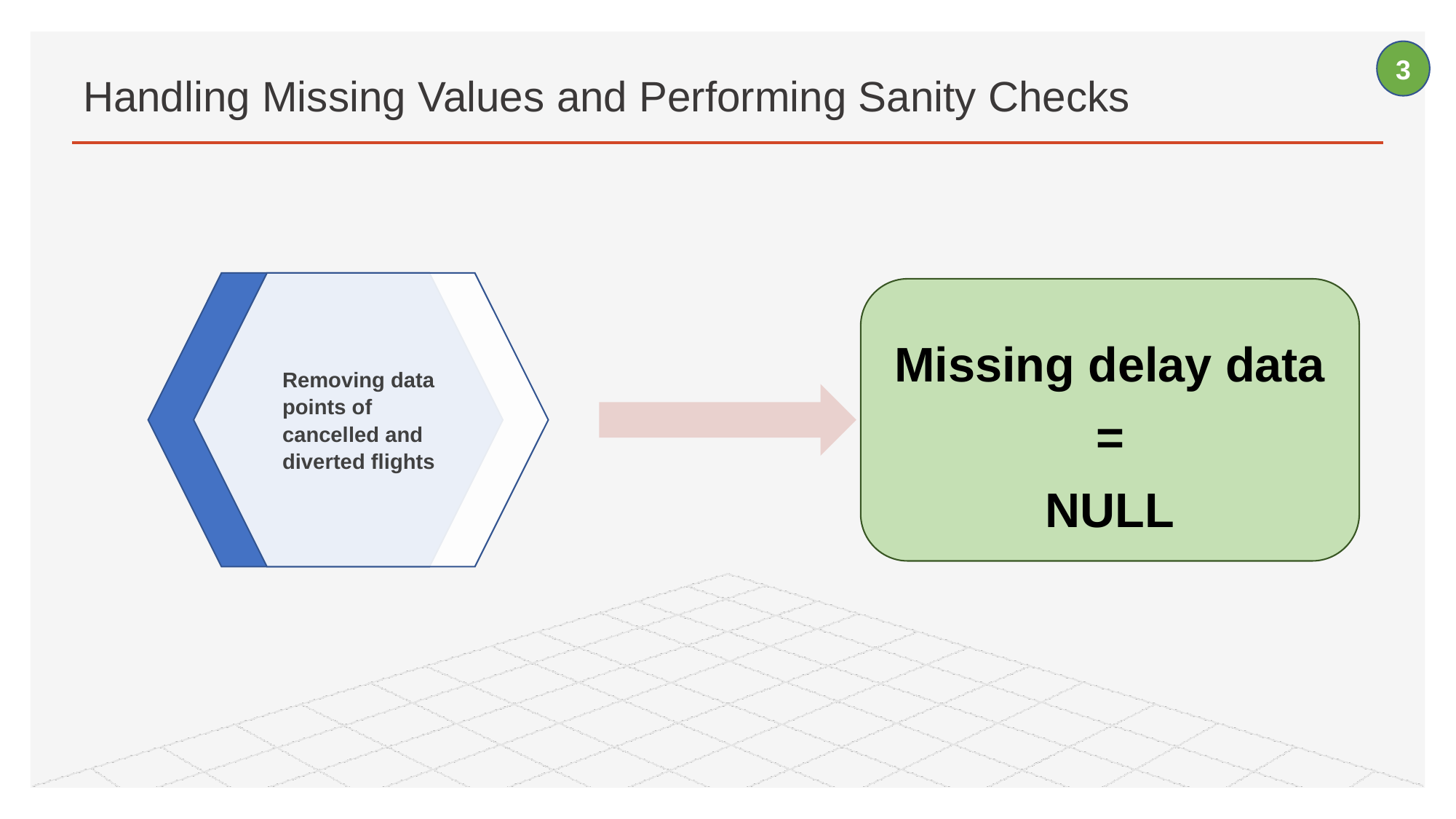

3
# Handling Missing Values and Performing Sanity Checks

Missing delay data

=

NULL
Removing data points of cancelled and diverted flights